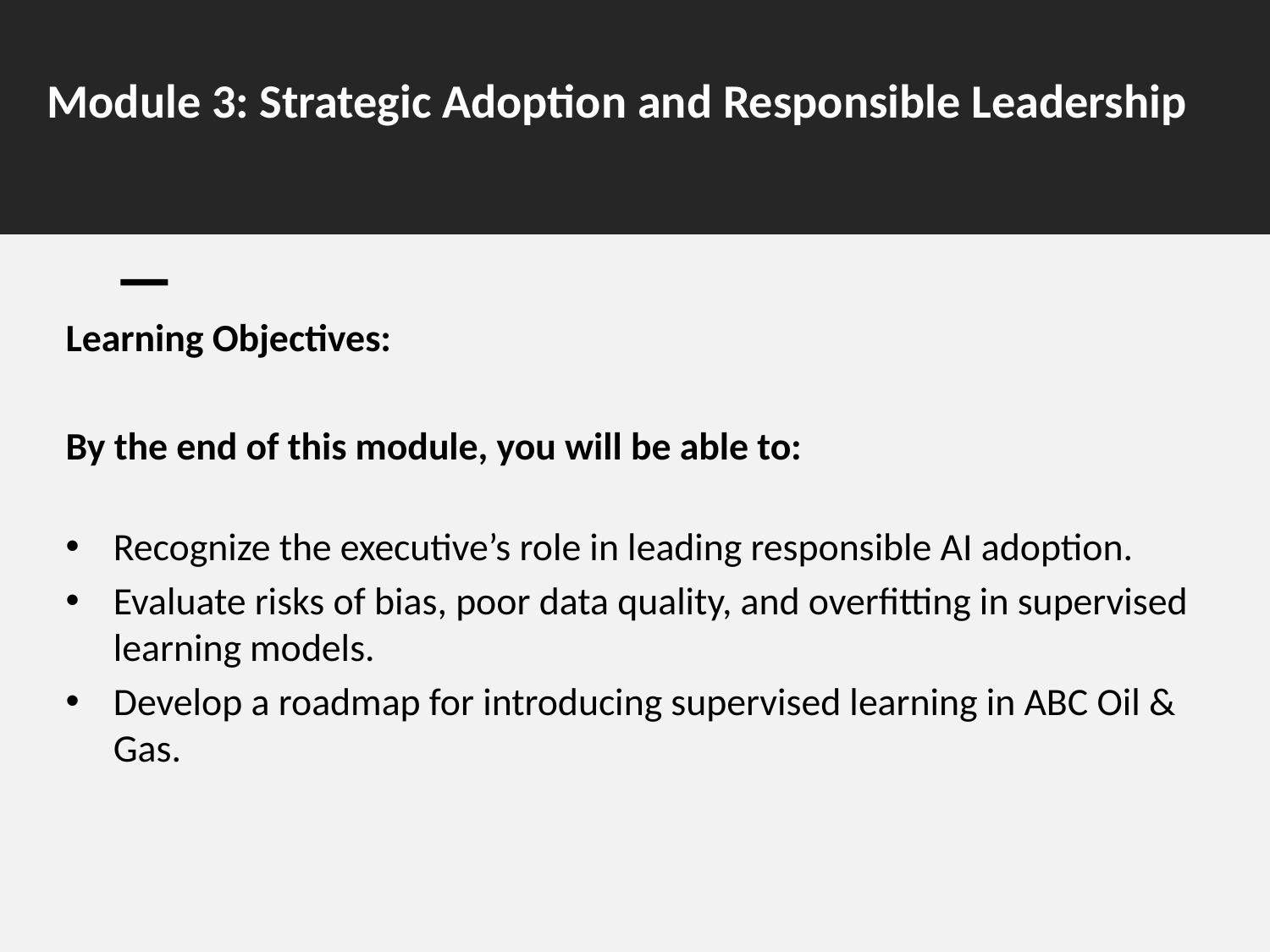

# Module 3: Strategic Adoption and Responsible Leadership

Learning Objectives:

By the end of this module, you will be able to:
Recognize the executive’s role in leading responsible AI adoption.
Evaluate risks of bias, poor data quality, and overfitting in supervised learning models.
Develop a roadmap for introducing supervised learning in ABC Oil & Gas.